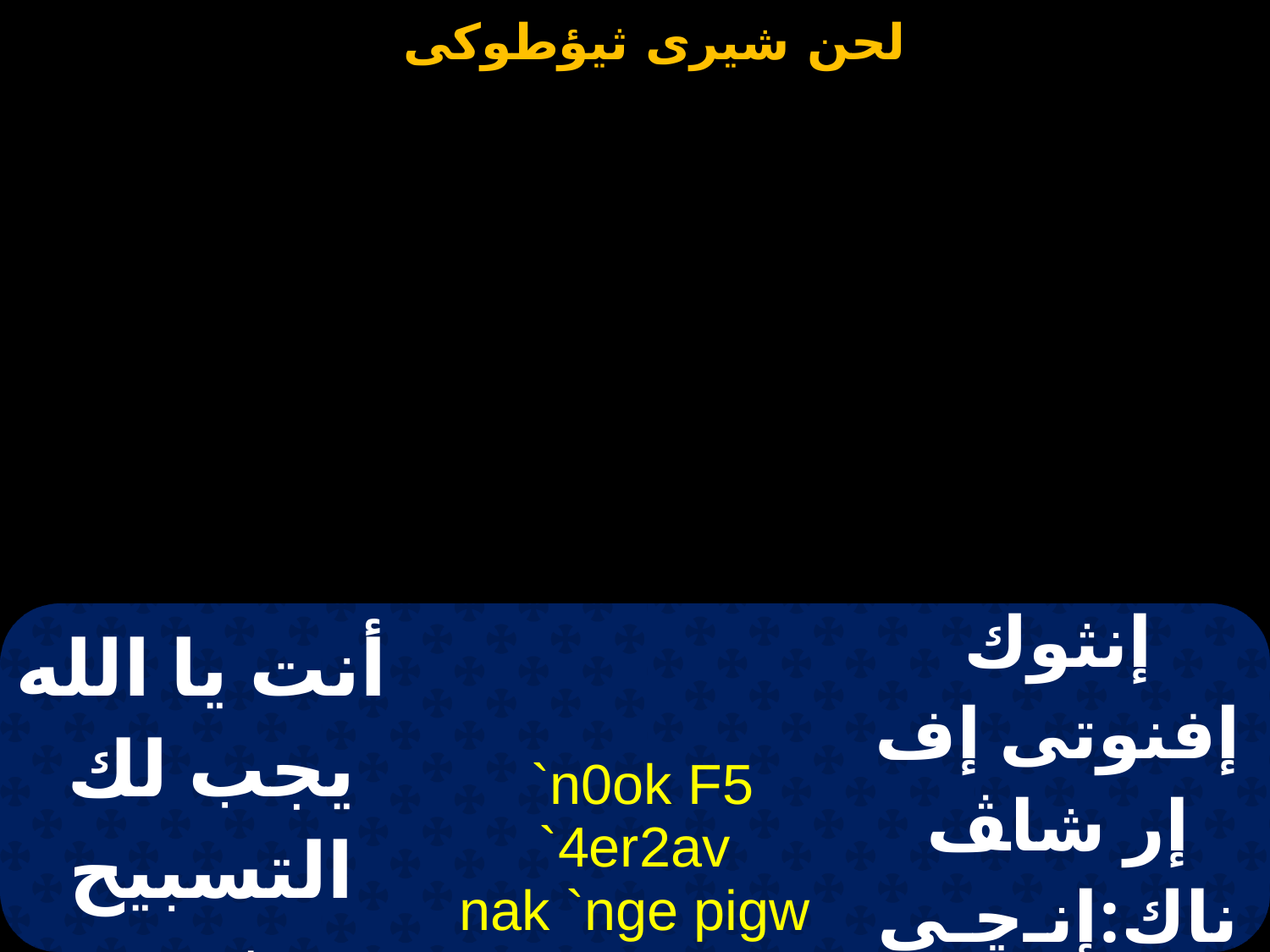

| أنت يا الله يجب لك التسبيح في صهيون | `n0ok F5 `4er2av nak `nge pigw qen Ciwn | إنثوك إفنوتى إف إر شاﭫ ناك:إنـﭼـى بى جو خين سيون |
| --- | --- | --- |